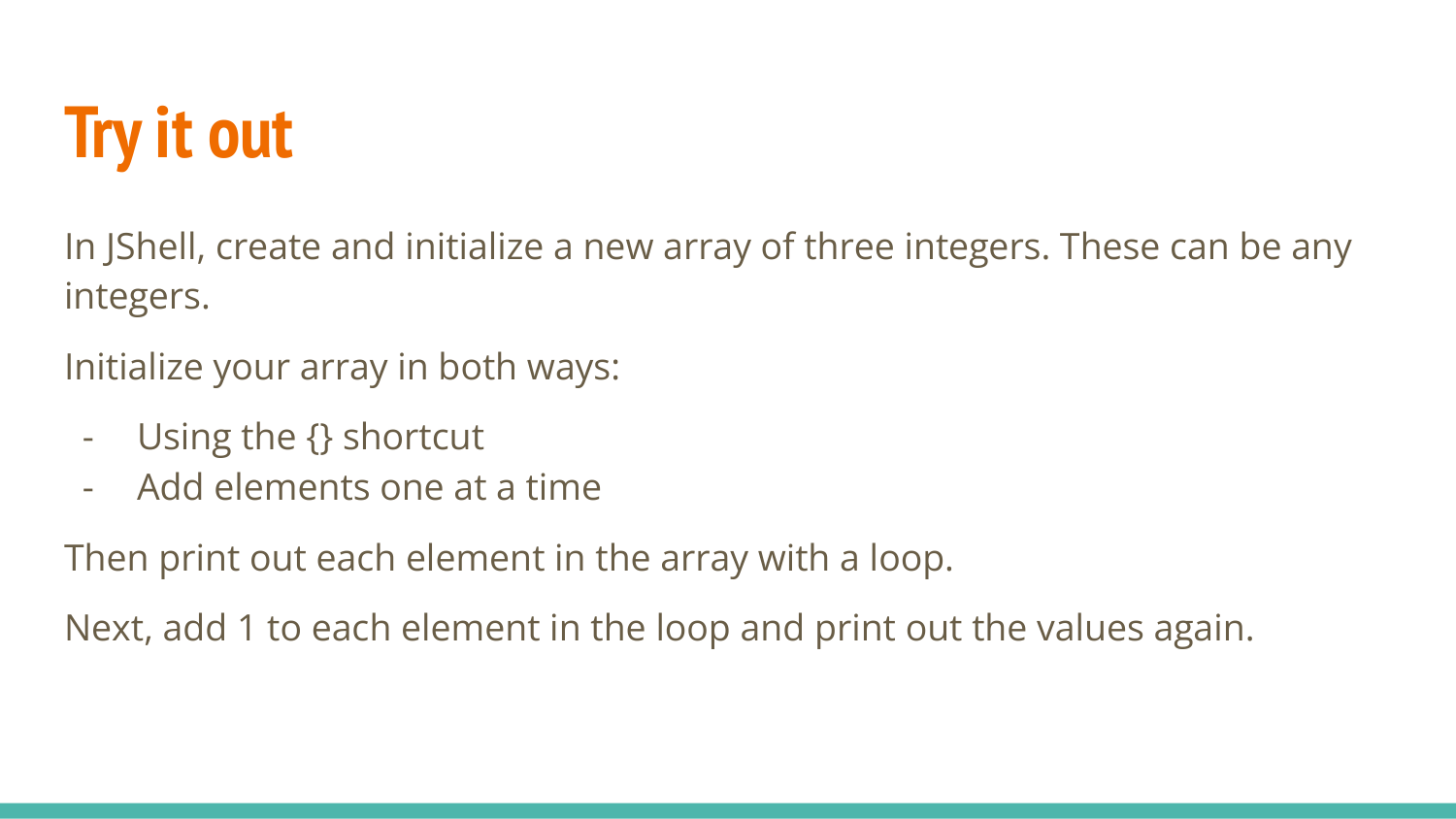

# Try it out

In JShell, create and initialize a new array of three integers. These can be any integers.
Initialize your array in both ways:
Using the {} shortcut
Add elements one at a time
Then print out each element in the array with a loop.
Next, add 1 to each element in the loop and print out the values again.